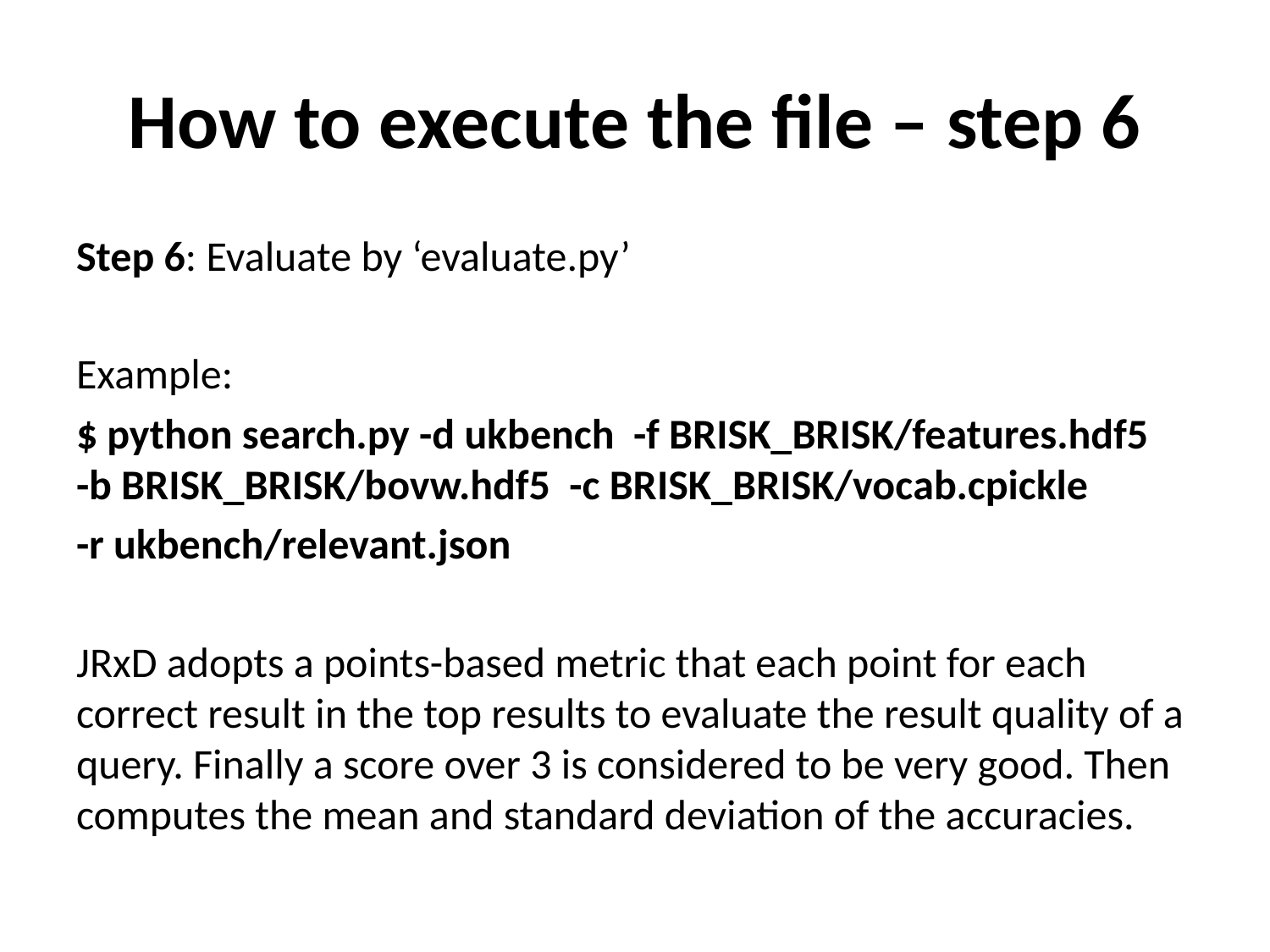

# How to execute the file – step 6
Step 6: Evaluate by ‘evaluate.py’

Example:
$ python search.py -d ukbench  -f BRISK_BRISK/features.hdf5    -b BRISK_BRISK/bovw.hdf5  -c BRISK_BRISK/vocab.cpickle
-r ukbench/relevant.json

JRxD adopts a points-based metric that each point for each correct result in the top results to evaluate the result quality of a query. Finally a score over 3 is considered to be very good. Then computes the mean and standard deviation of the accuracies.